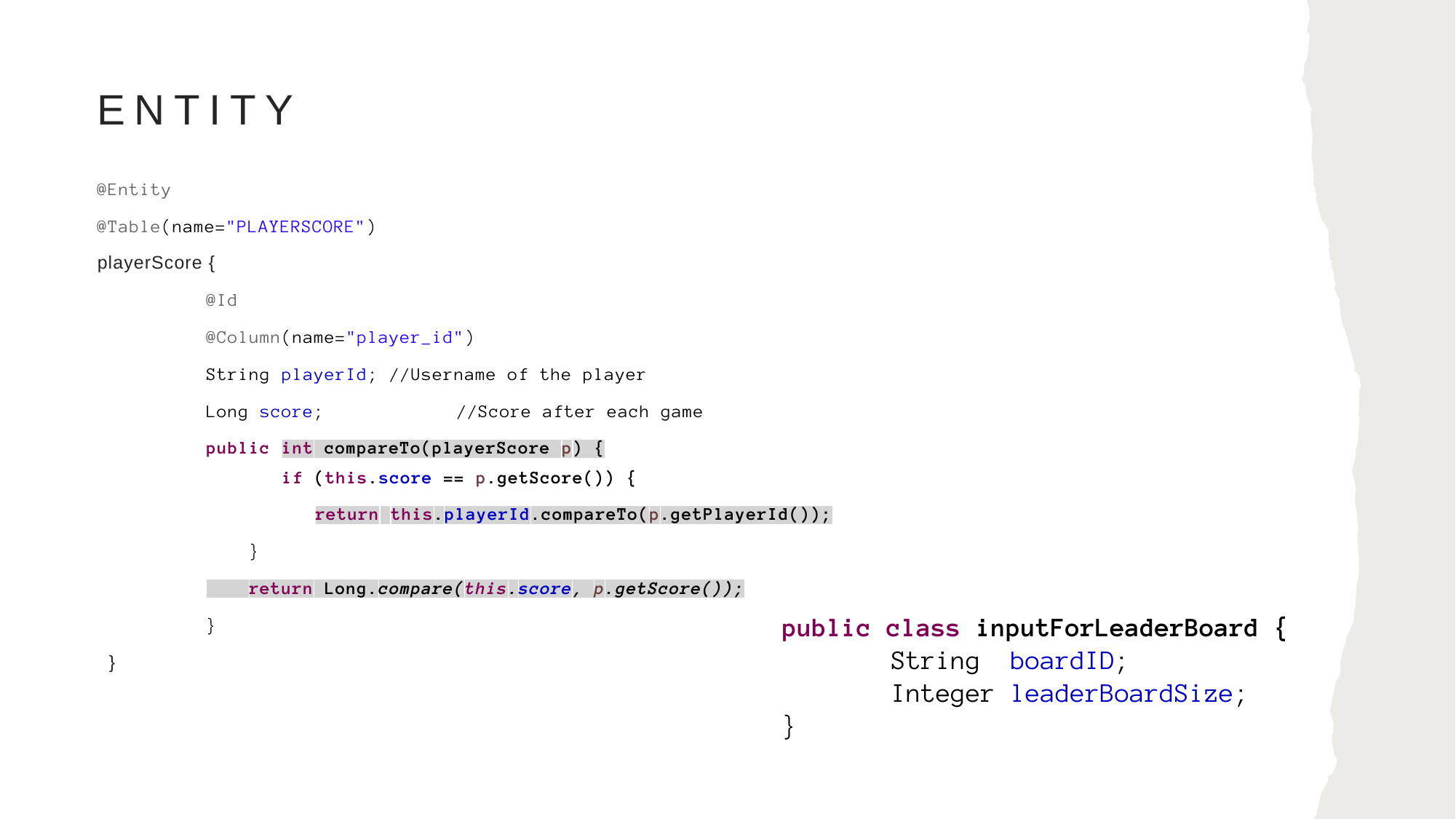

# Entity
@Entity
@Table(name="PLAYERSCORE")
playerScore {
	@Id
	@Column(name="player_id")
	String playerId; //Username of the player
	Long score; 	   //Score after each game
	public int compareTo(playerScore p) {
	    if (this.score == p.getScore()) {
		return this.playerId.compareTo(p.getPlayerId());
	    }
	    return Long.compare(this.score, p.getScore());
	}
  }
public class inputForLeaderBoard {
	String  boardID;
	Integer leaderBoardSize;
}